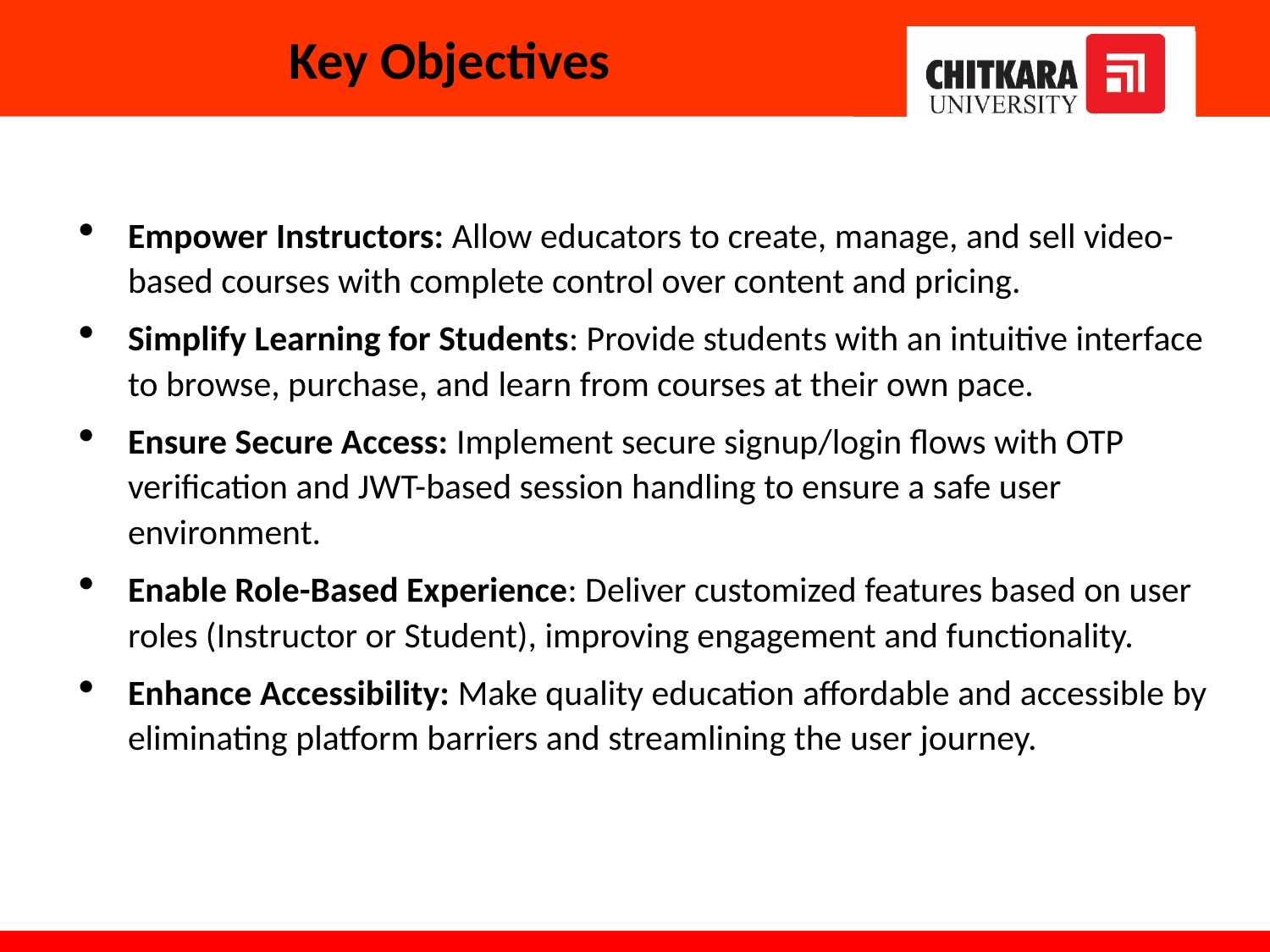

# Key Objectives
Empower Instructors: Allow educators to create, manage, and sell video-based courses with complete control over content and pricing.
Simplify Learning for Students: Provide students with an intuitive interface to browse, purchase, and learn from courses at their own pace.
Ensure Secure Access: Implement secure signup/login flows with OTP verification and JWT-based session handling to ensure a safe user environment.
Enable Role-Based Experience: Deliver customized features based on user roles (Instructor or Student), improving engagement and functionality.
Enhance Accessibility: Make quality education affordable and accessible by eliminating platform barriers and streamlining the user journey.